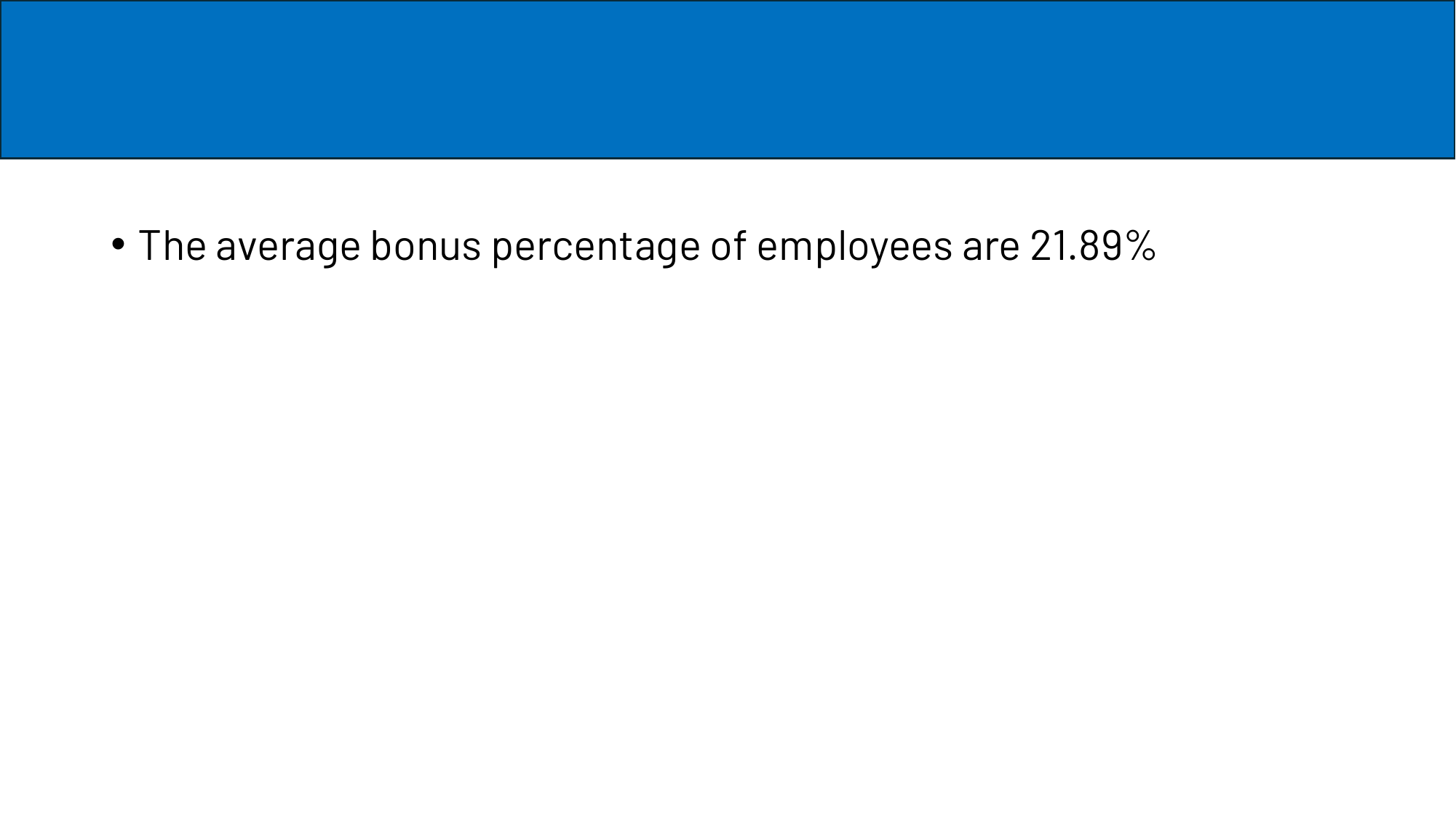

#
The average bonus percentage of employees are 21.89%